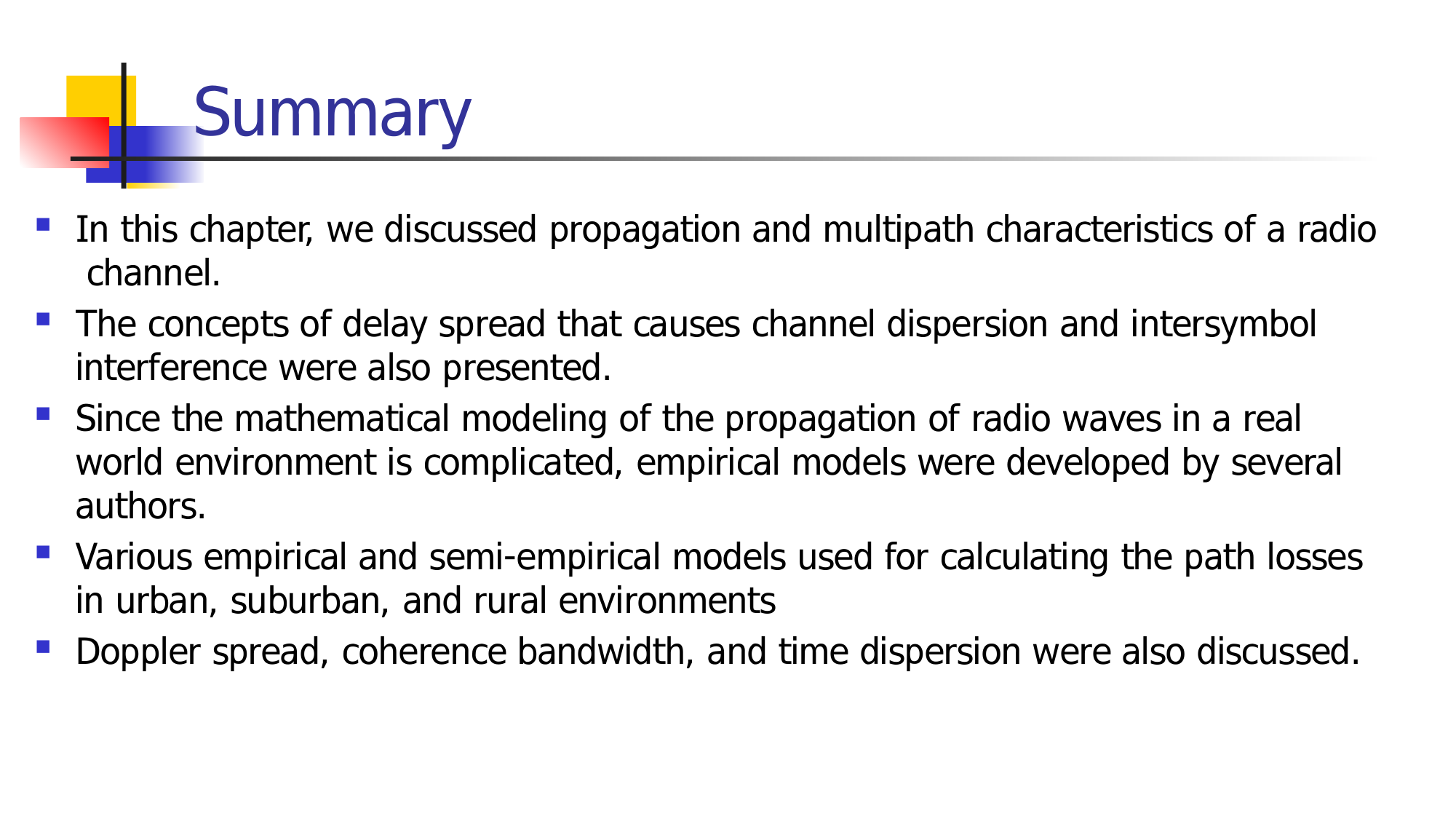

# Summary
In this chapter, we discussed propagation and multipath characteristics of a radio  channel.
The concepts of delay spread that causes channel dispersion and intersymbol  interference were also presented.
Since the mathematical modeling of the propagation of radio waves in a real world environment is complicated, empirical models were developed by several authors.
Various empirical and semi-empirical models used for calculating the path losses in urban, suburban, and rural environments
Doppler spread, coherence bandwidth, and time dispersion were also discussed.